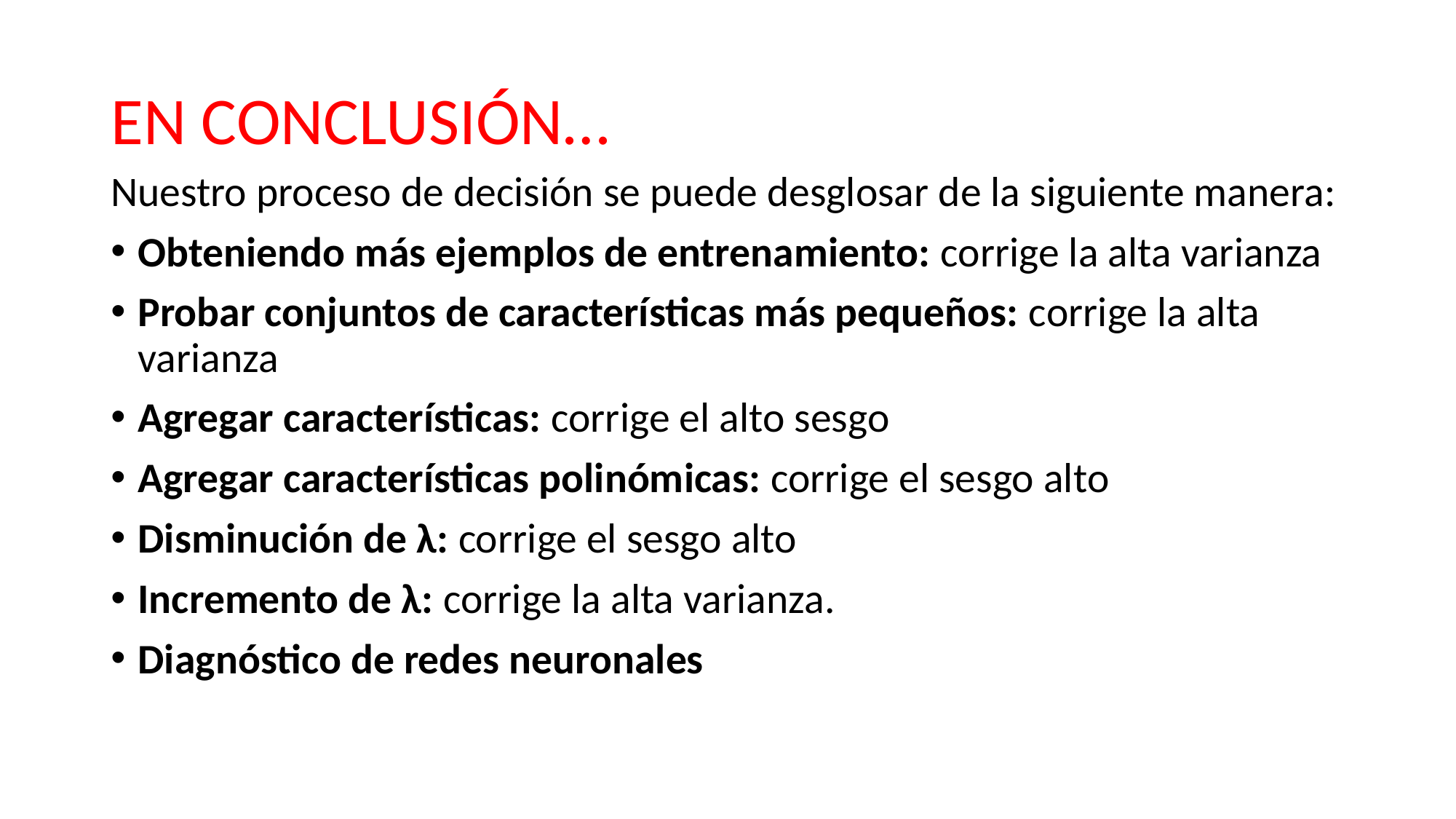

# EN CONCLUSIÓN…
Nuestro proceso de decisión se puede desglosar de la siguiente manera:
Obteniendo más ejemplos de entrenamiento: corrige la alta varianza
Probar conjuntos de características más pequeños: corrige la alta varianza
Agregar características: corrige el alto sesgo
Agregar características polinómicas: corrige el sesgo alto
Disminución de λ: corrige el sesgo alto
Incremento de λ: corrige la alta varianza.
Diagnóstico de redes neuronales